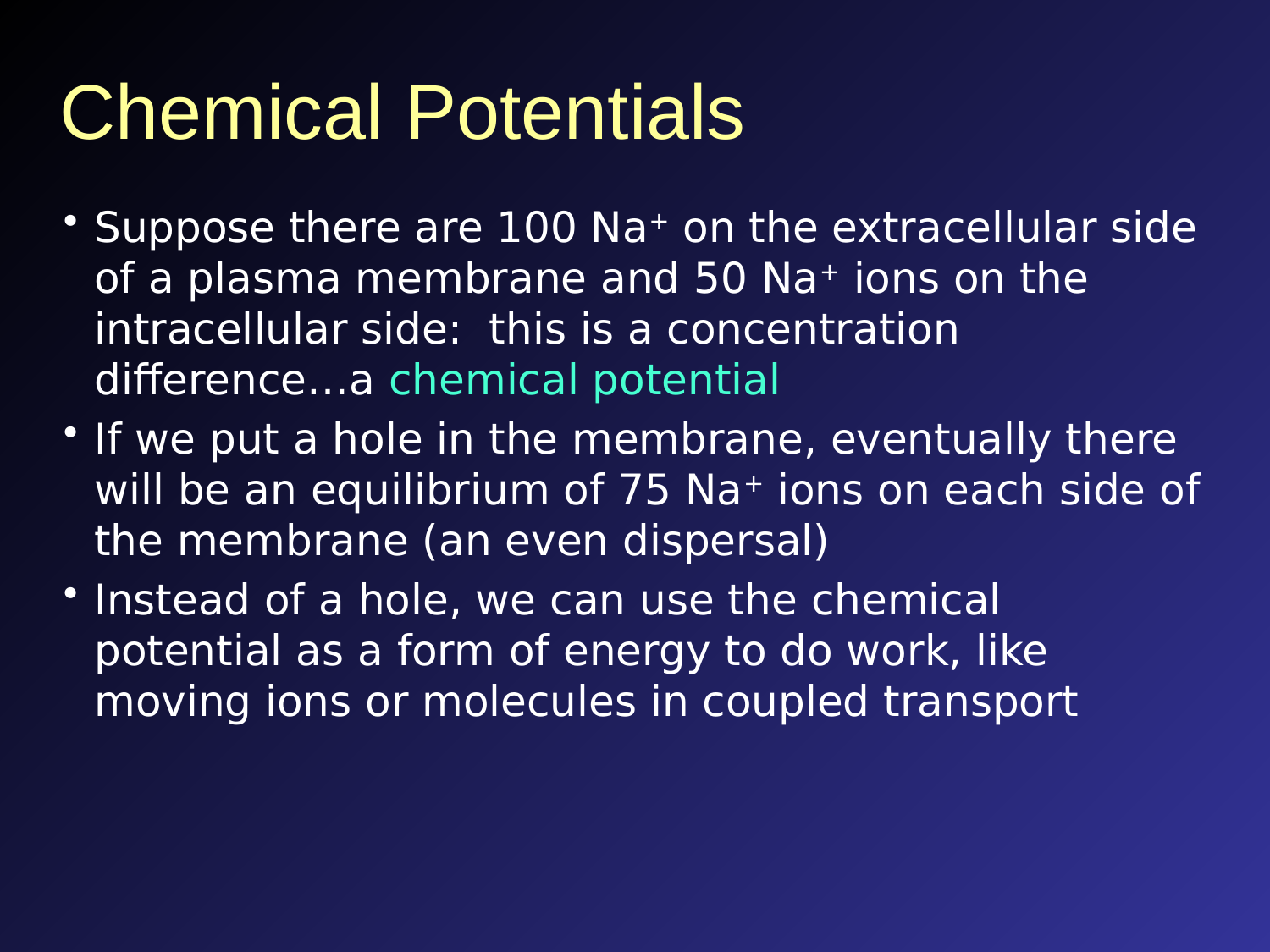

# Chemical Potentials
Suppose there are 100 Na+ on the extracellular side of a plasma membrane and 50 Na+ ions on the intracellular side:  this is a concentration difference…a chemical potential
If we put a hole in the membrane, eventually there will be an equilibrium of 75 Na+ ions on each side of the membrane (an even dispersal)
Instead of a hole, we can use the chemical potential as a form of energy to do work, like moving ions or molecules in coupled transport